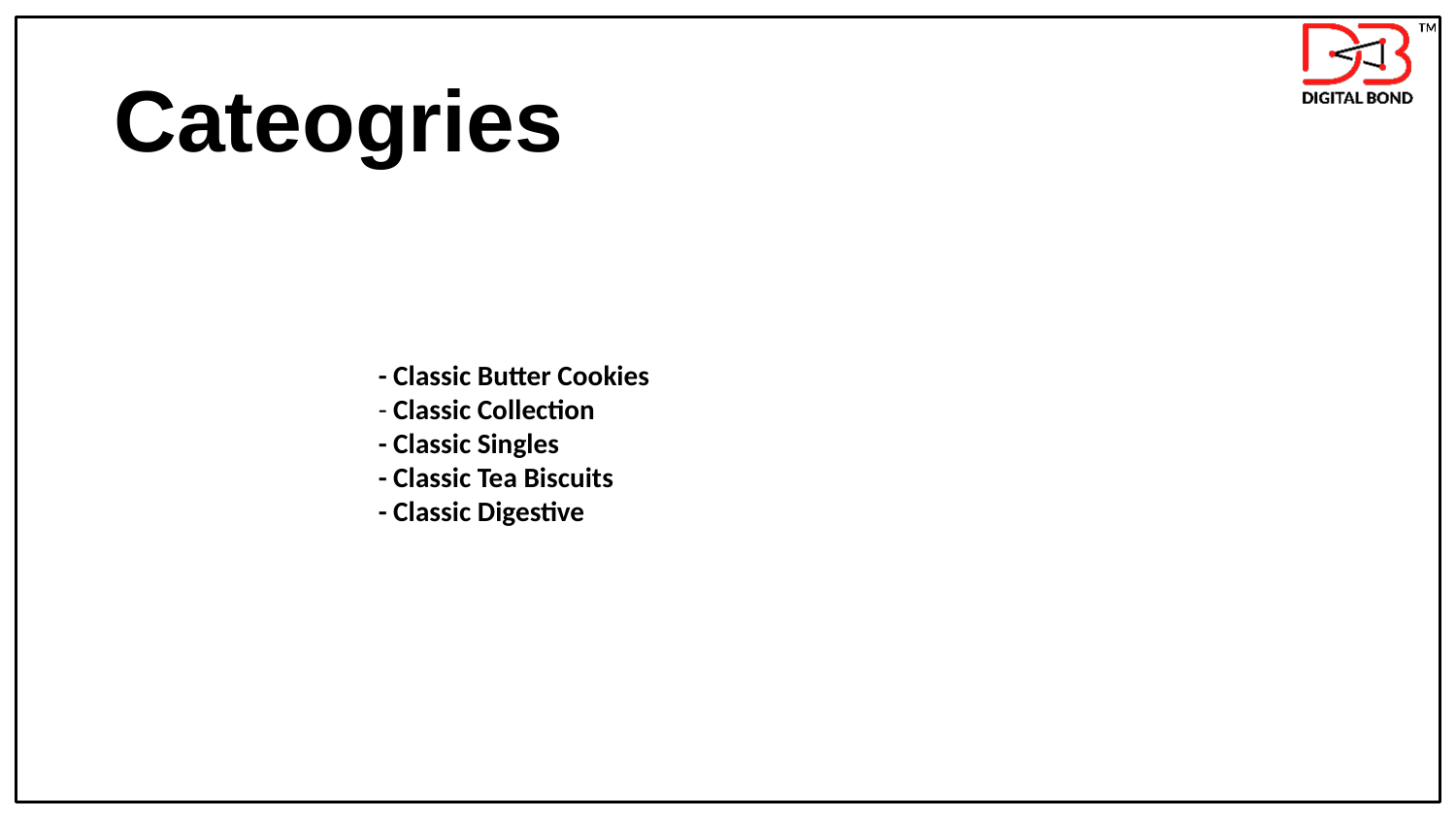

# Cateogries
- Classic Butter Cookies
- Classic Collection
- Classic Singles
- Classic Tea Biscuits
- Classic Digestive